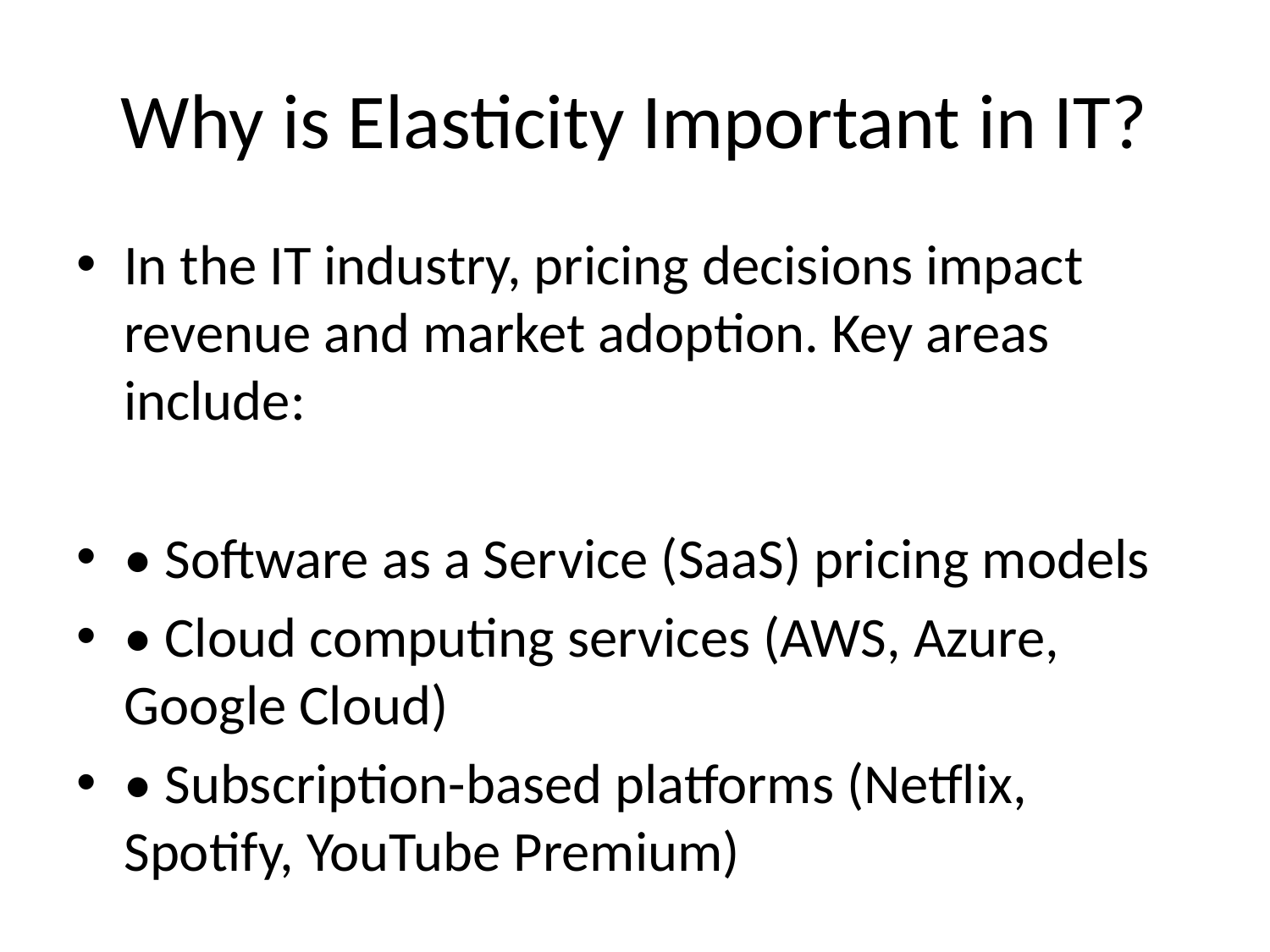

# Why is Elasticity Important in IT?
In the IT industry, pricing decisions impact revenue and market adoption. Key areas include:

• Software as a Service (SaaS) pricing models
• Cloud computing services (AWS, Azure, Google Cloud)
• Subscription-based platforms (Netflix, Spotify, YouTube Premium)